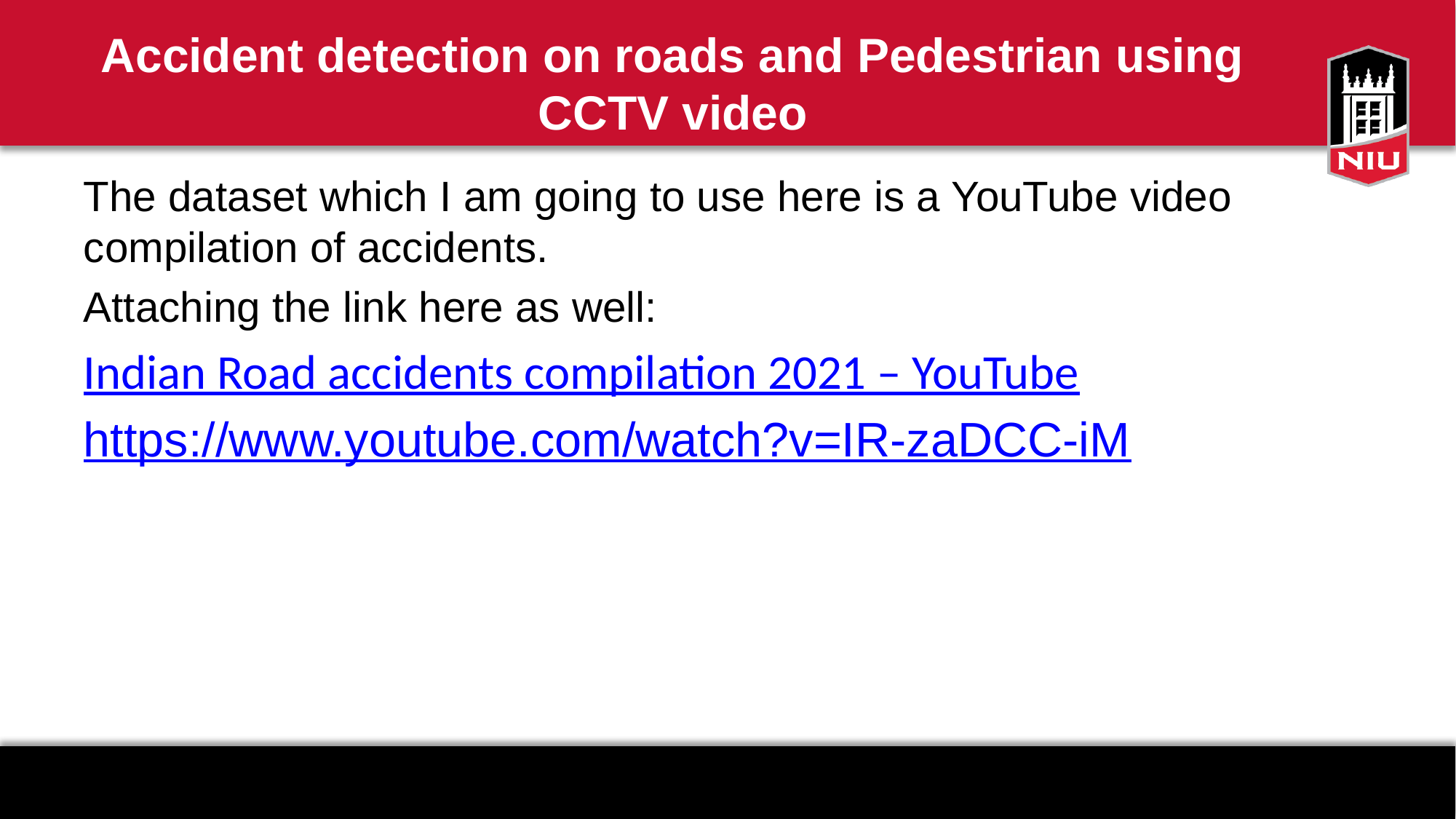

# Accident detection on roads and Pedestrian using CCTV video
The dataset which I am going to use here is a YouTube video compilation of accidents.
Attaching the link here as well:
Indian Road accidents compilation 2021 – YouTube
https://www.youtube.com/watch?v=IR-zaDCC-iM